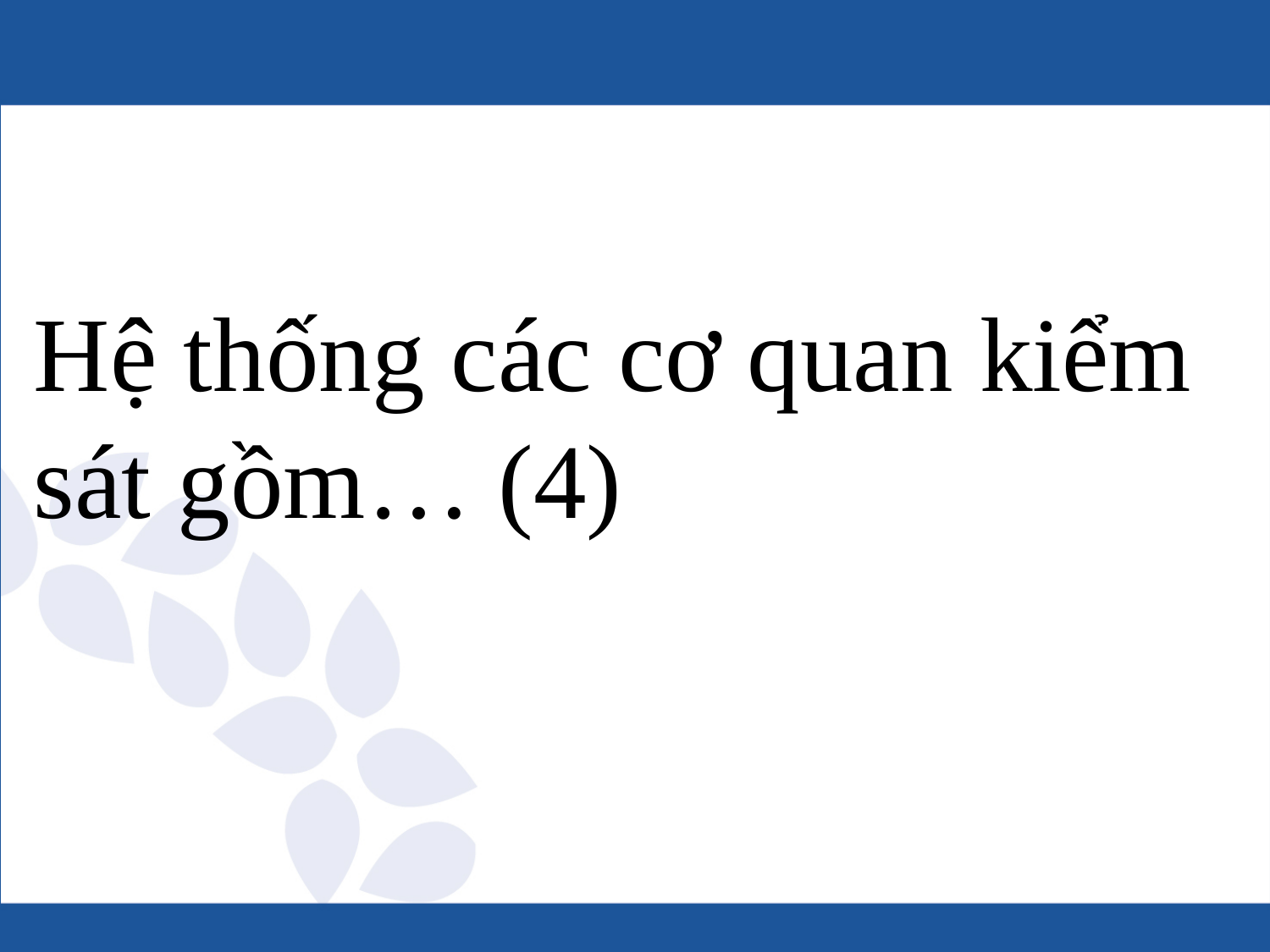

# Hệ thống các cơ quan kiểm sát gồm… (4)
38